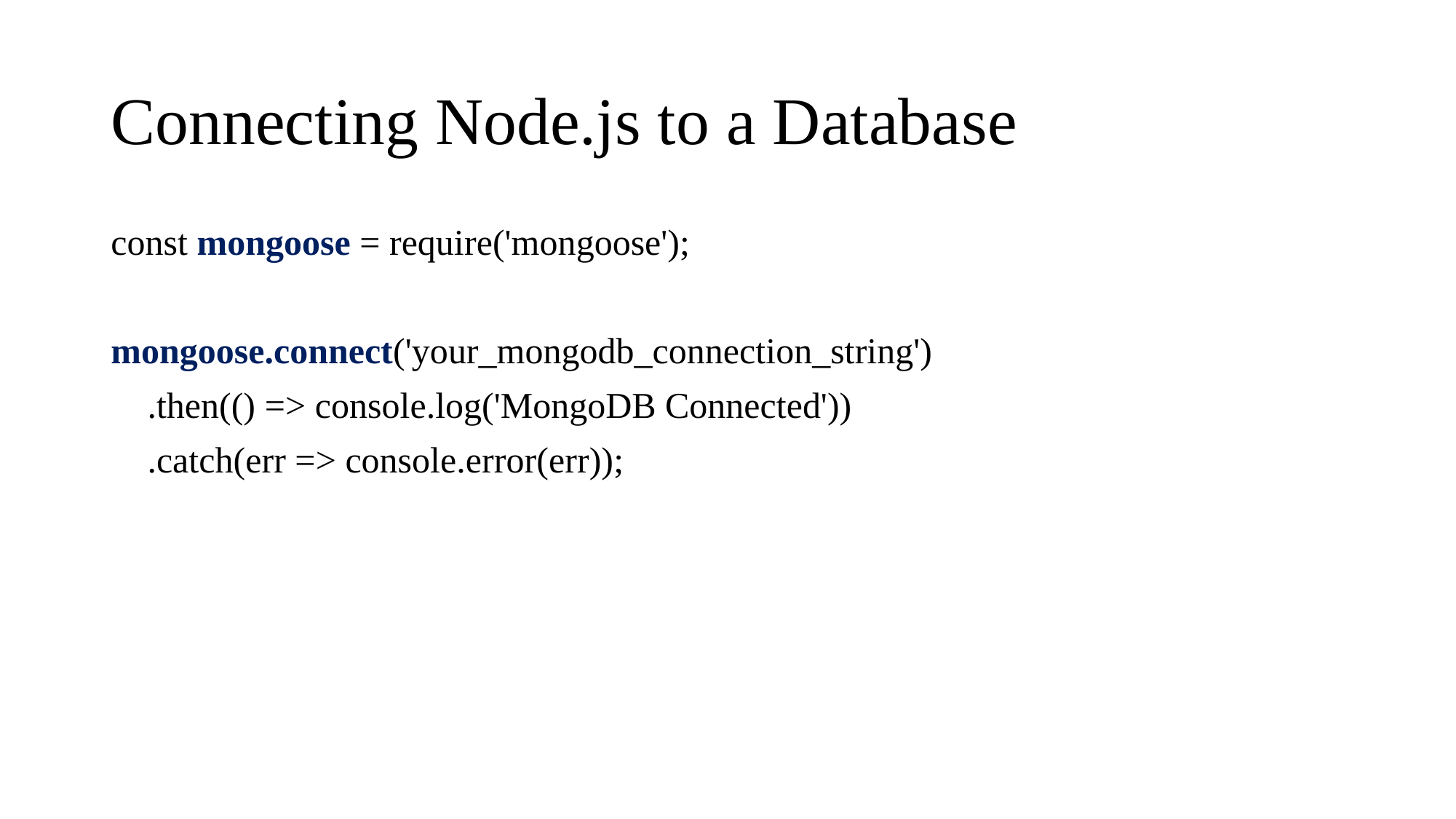

# Connecting Node.js to a Database
const mongoose = require('mongoose');

mongoose.connect('your_mongodb_connection_string')
    .then(() => console.log('MongoDB Connected'))
    .catch(err => console.error(err));